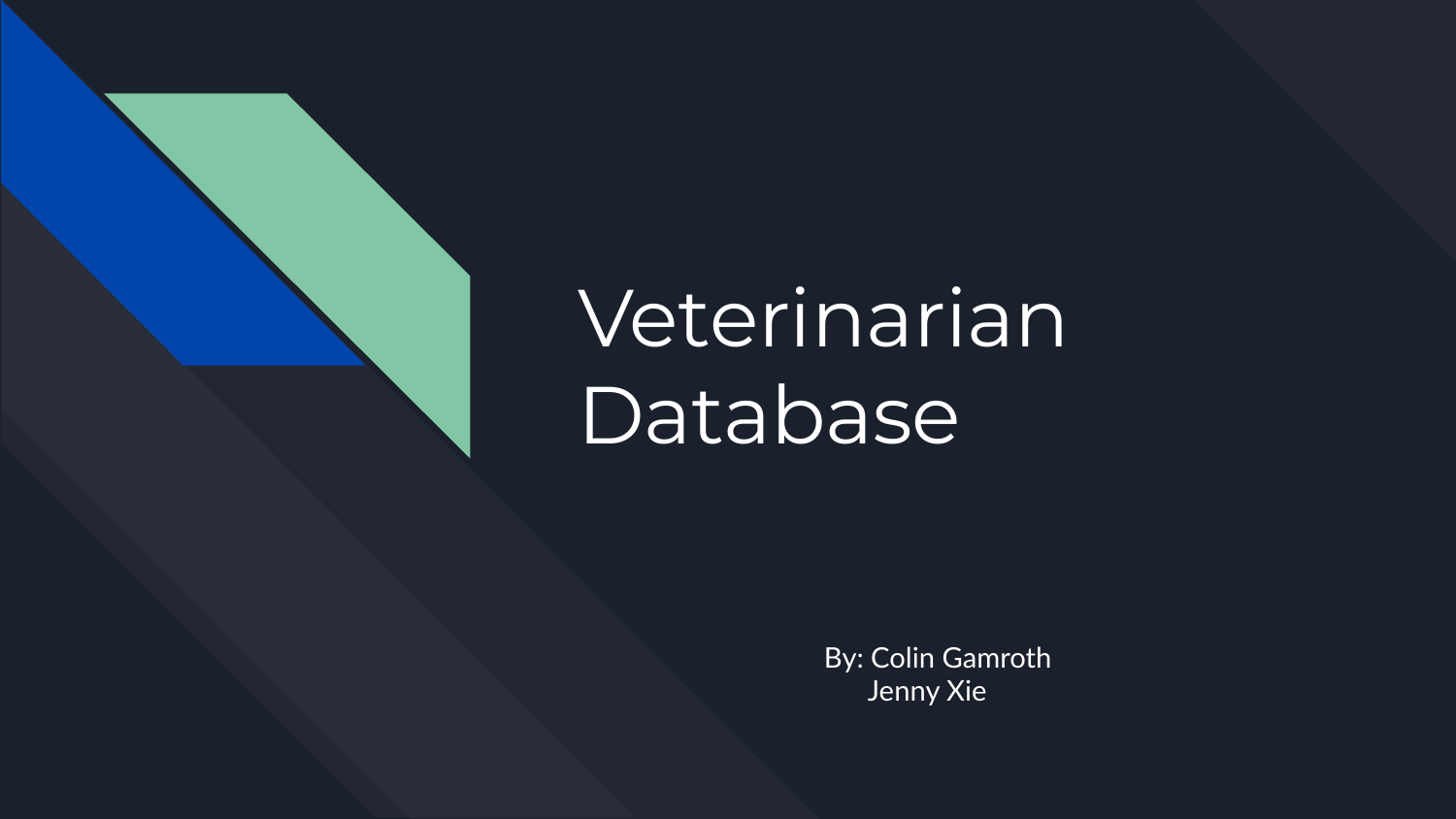

# Veterinarian Database
By: Colin Gamroth
      Jenny Xie